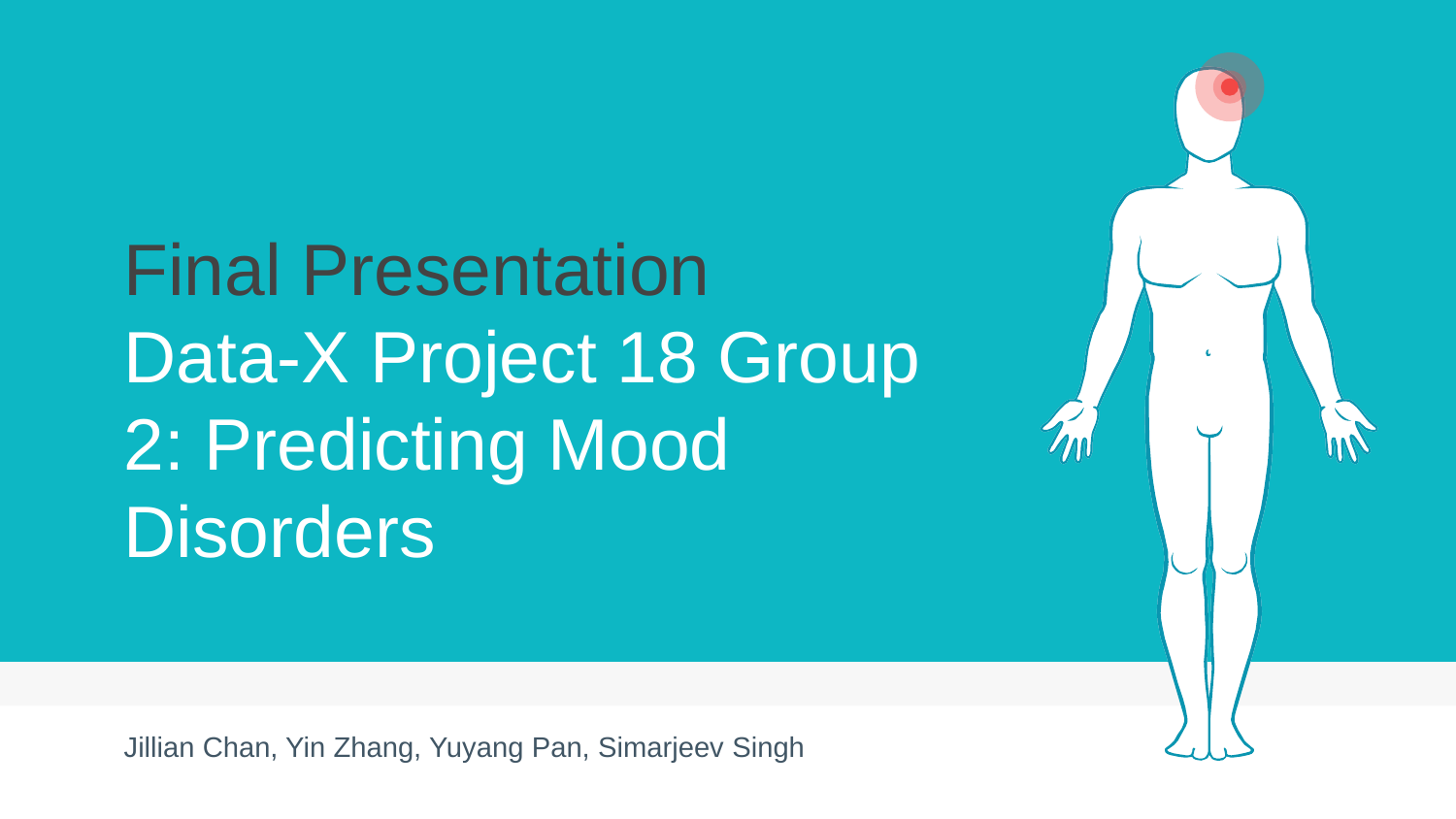

# Final Presentation
Data-X Project 18 Group 2: Predicting Mood Disorders
Jillian Chan, Yin Zhang, Yuyang Pan, Simarjeev Singh